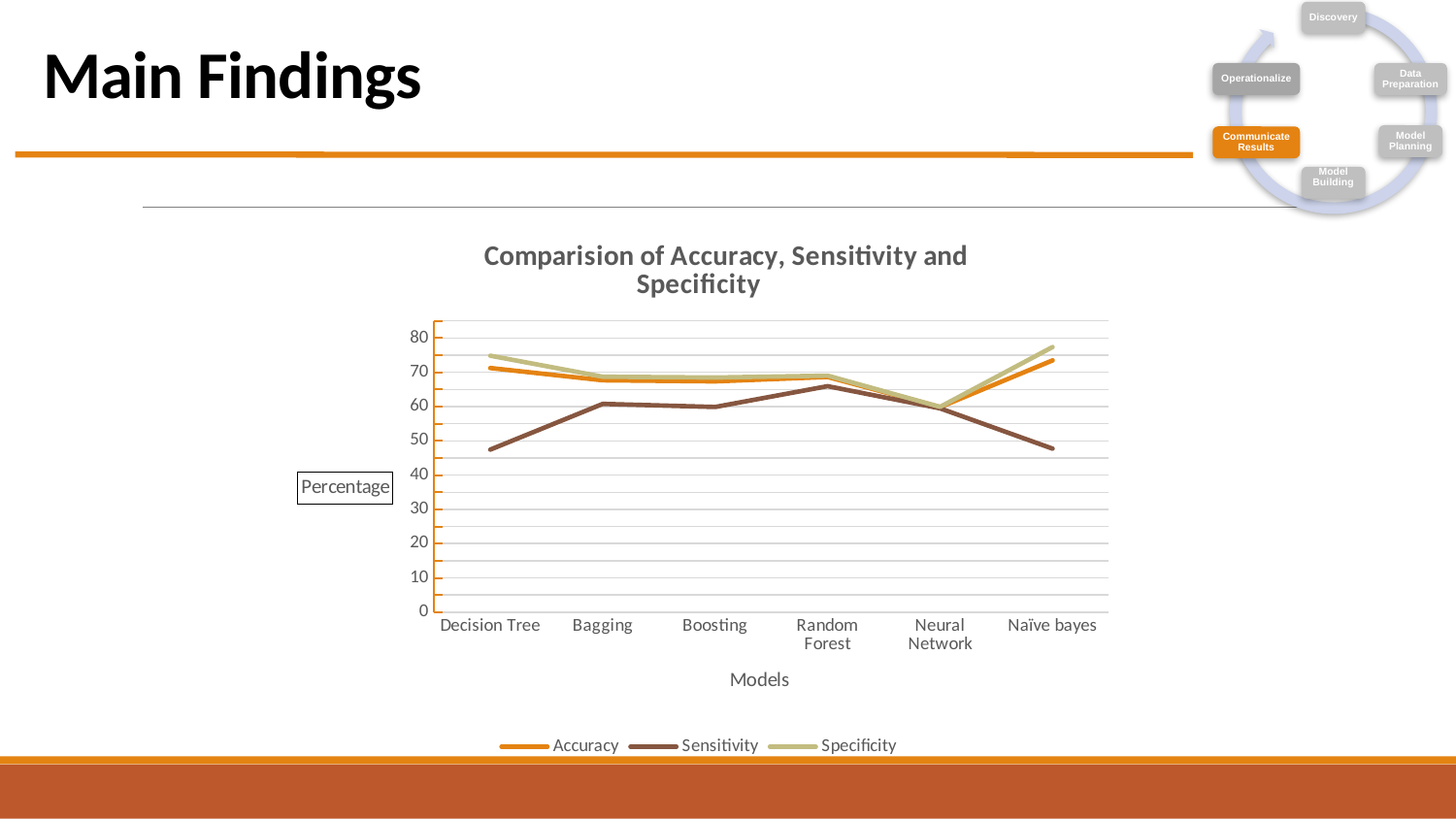

Discovery

Operationalize
Data Preparation

Model Planning
Communicate Results

Model Building
# Main Findings

### Chart:            Comparision of Accuracy, Sensitivity and   Specificity

| Category | Accuracy | Sensitivity | Specificity |
|---|---|---|---|
| Decision Tree | 71.25 | 47.45 | 74.85 |
| Bagging | 67.68 | 60.79 | 68.71 |
| Boosting | 67.35 | 59.88 | 68.47 |
| Random Forest | 68.64 | 65.96 | 69.03 |
| Neural Network | 59.85 | 59.49 | 59.91 |
| Naïve bayes | 73.48 | 47.73 | 77.37 |